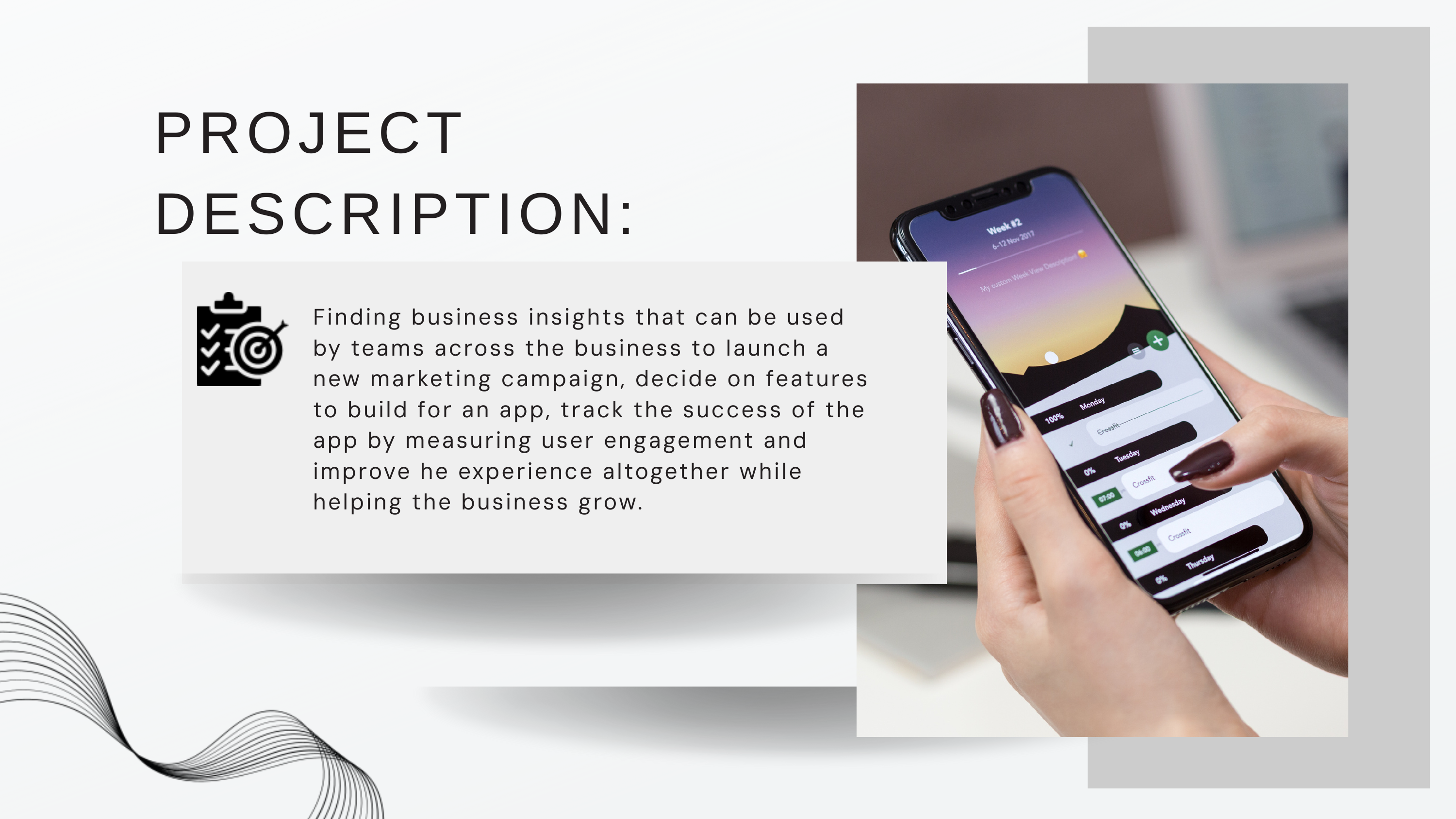

PROJECT DESCRIPTION:

Finding business insights that can be used by teams across the business to launch a new marketing campaign, decide on features to build for an app, track the success of the app by measuring user engagement and improve he experience altogether while helping the business grow.